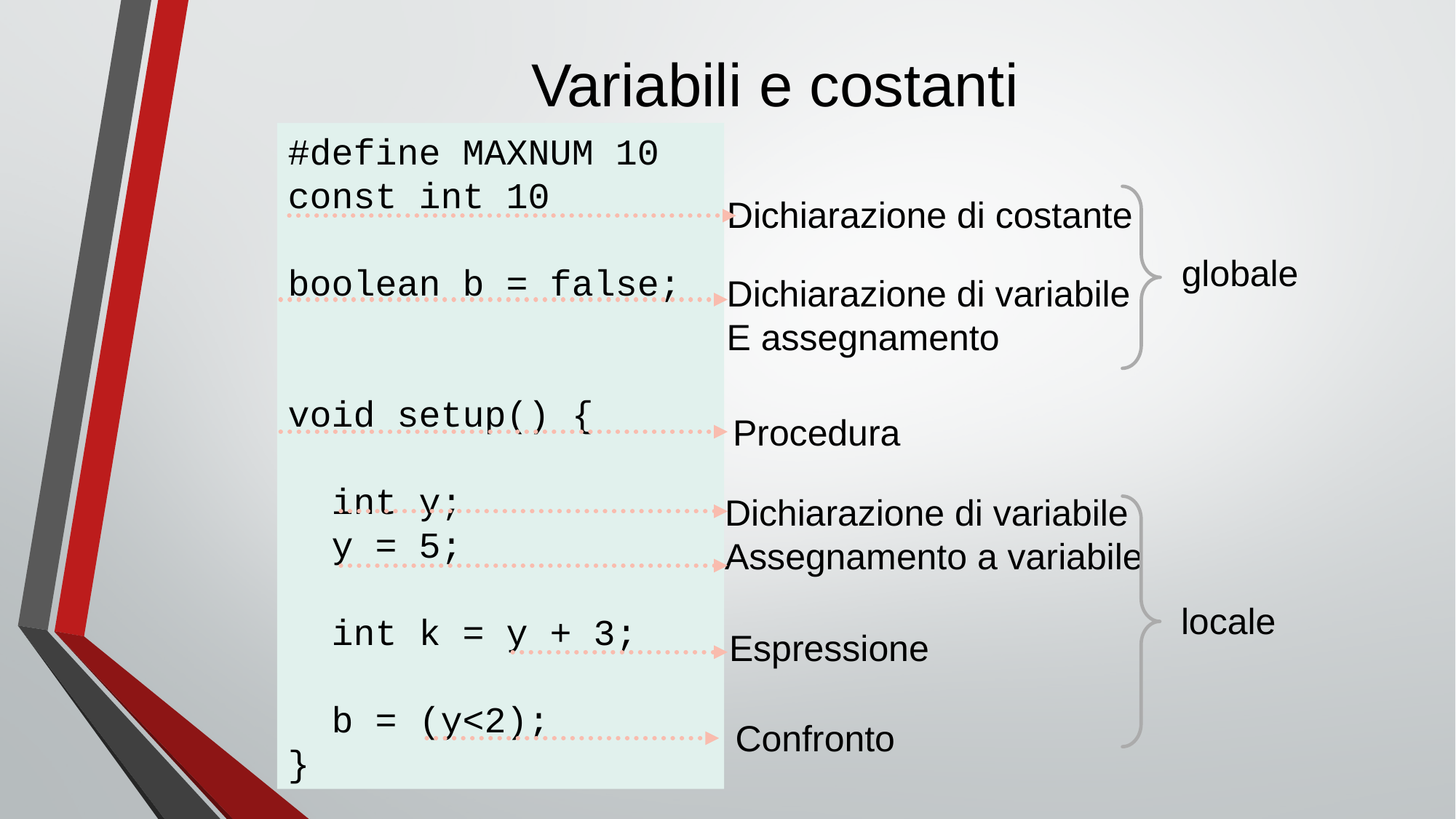

# Variabili e costanti
#define MAXNUM 10
const int 10

boolean b = false;

void setup() {

  int y;
  y = 5;

  int k = y + 3;

  b = (y<2);
}

Dichiarazione di costante
globale
Dichiarazione di variabile
E assegnamento
Procedura
Dichiarazione di variabile
Assegnamento a variabile

locale
Espressione
Confronto